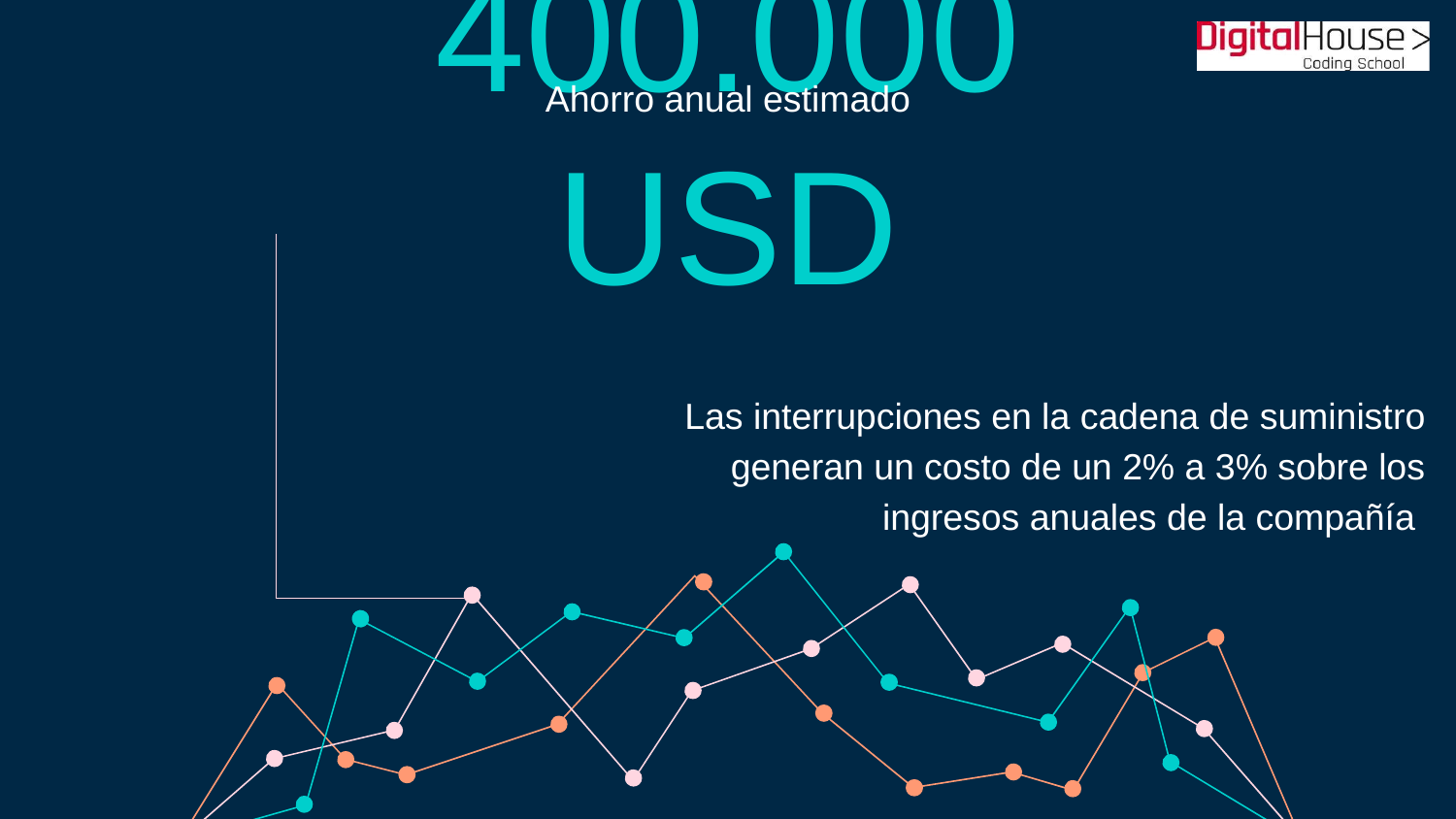

Ahorro anual estimado
# 400.000 USD
Las interrupciones en la cadena de suministro generan un costo de un 2% a 3% sobre los ingresos anuales de la compañía